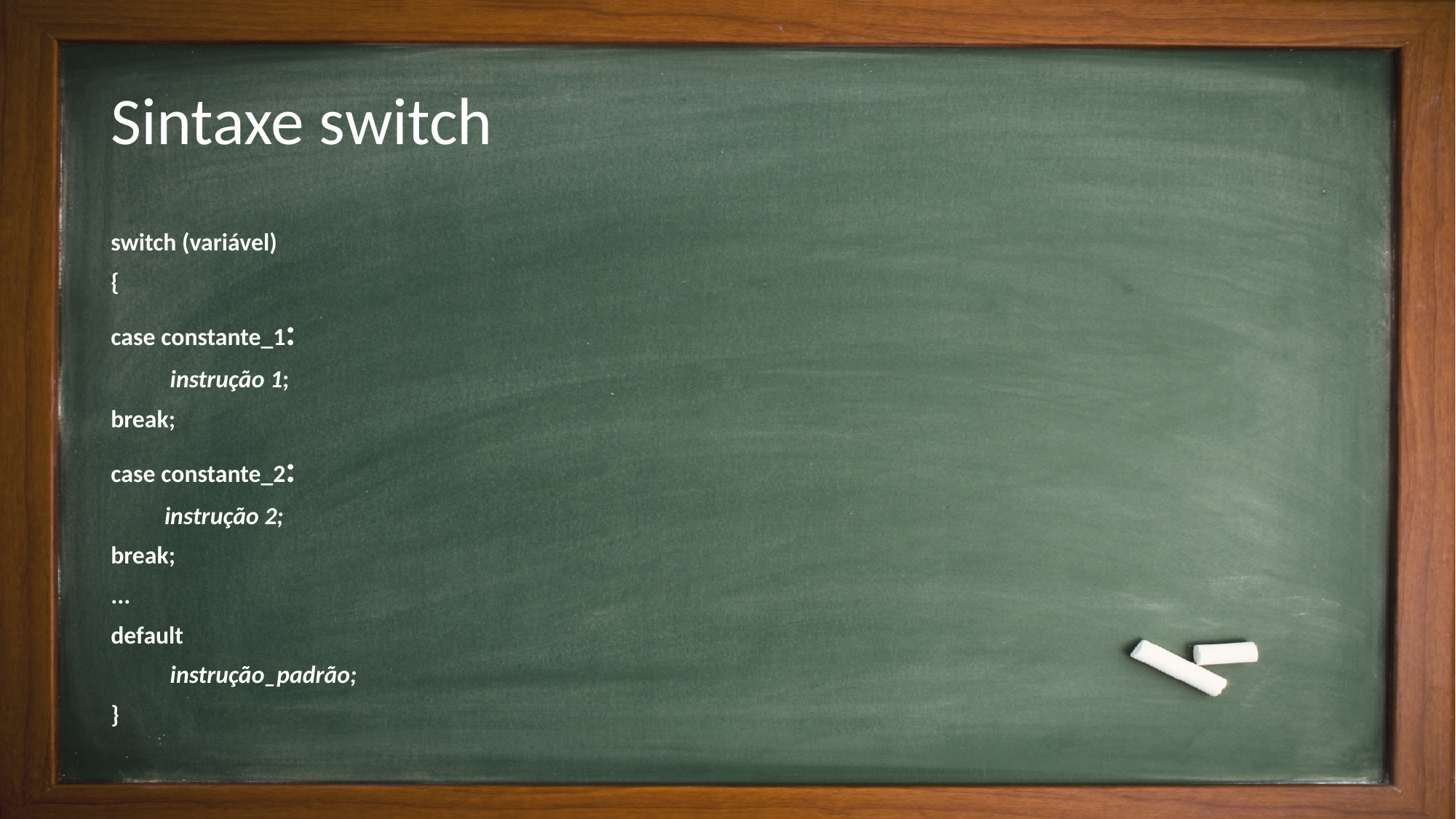

# Sintaxe switch
switch (variável)
{
case constante_1:
	 instrução 1;
break;
case constante_2:
	instrução 2;
break;
...
default
	 instrução_padrão;
}